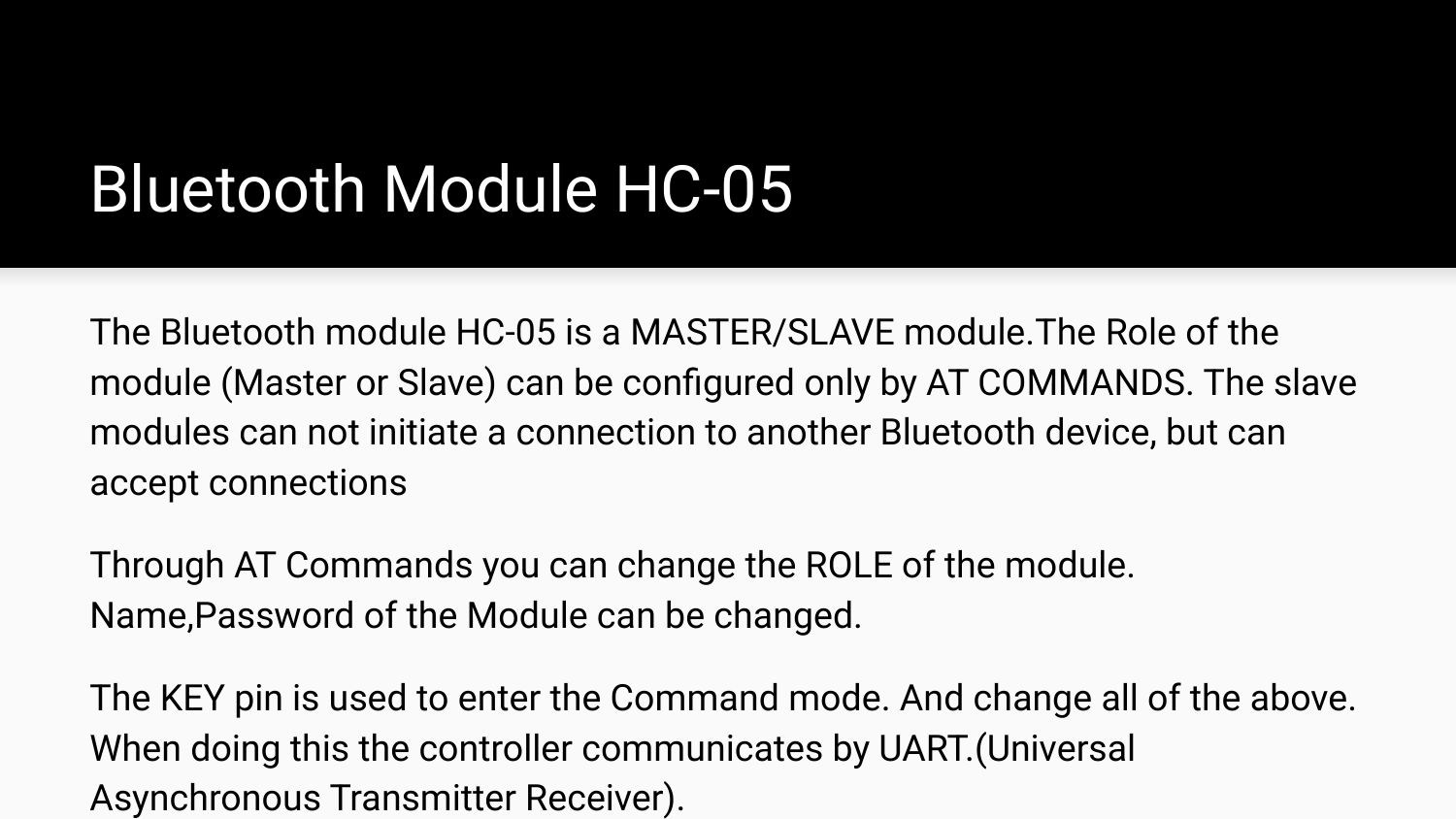

# Bluetooth Module HC-05
The Bluetooth module HC-05 is a MASTER/SLAVE module.The Role of the module (Master or Slave) can be configured only by AT COMMANDS. The slave modules can not initiate a connection to another Bluetooth device, but can accept connections
Through AT Commands you can change the ROLE of the module. Name,Password of the Module can be changed.
The KEY pin is used to enter the Command mode. And change all of the above. When doing this the controller communicates by UART.(Universal Asynchronous Transmitter Receiver).